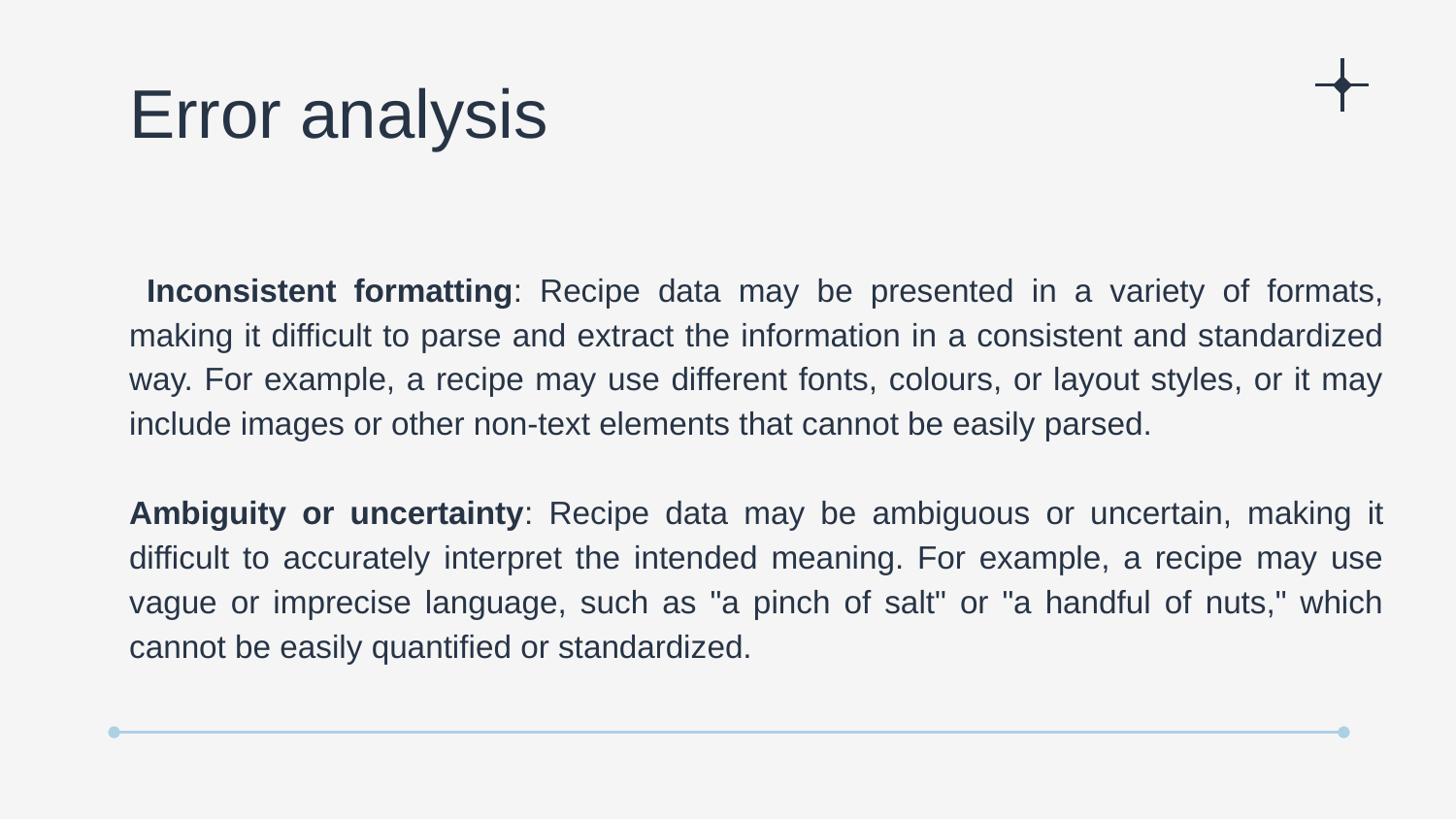

# Error analysis
 Inconsistent formatting: Recipe data may be presented in a variety of formats, making it difficult to parse and extract the information in a consistent and standardized way. For example, a recipe may use different fonts, colours, or layout styles, or it may include images or other non-text elements that cannot be easily parsed.

Ambiguity or uncertainty: Recipe data may be ambiguous or uncertain, making it difficult to accurately interpret the intended meaning. For example, a recipe may use vague or imprecise language, such as "a pinch of salt" or "a handful of nuts," which cannot be easily quantified or standardized.